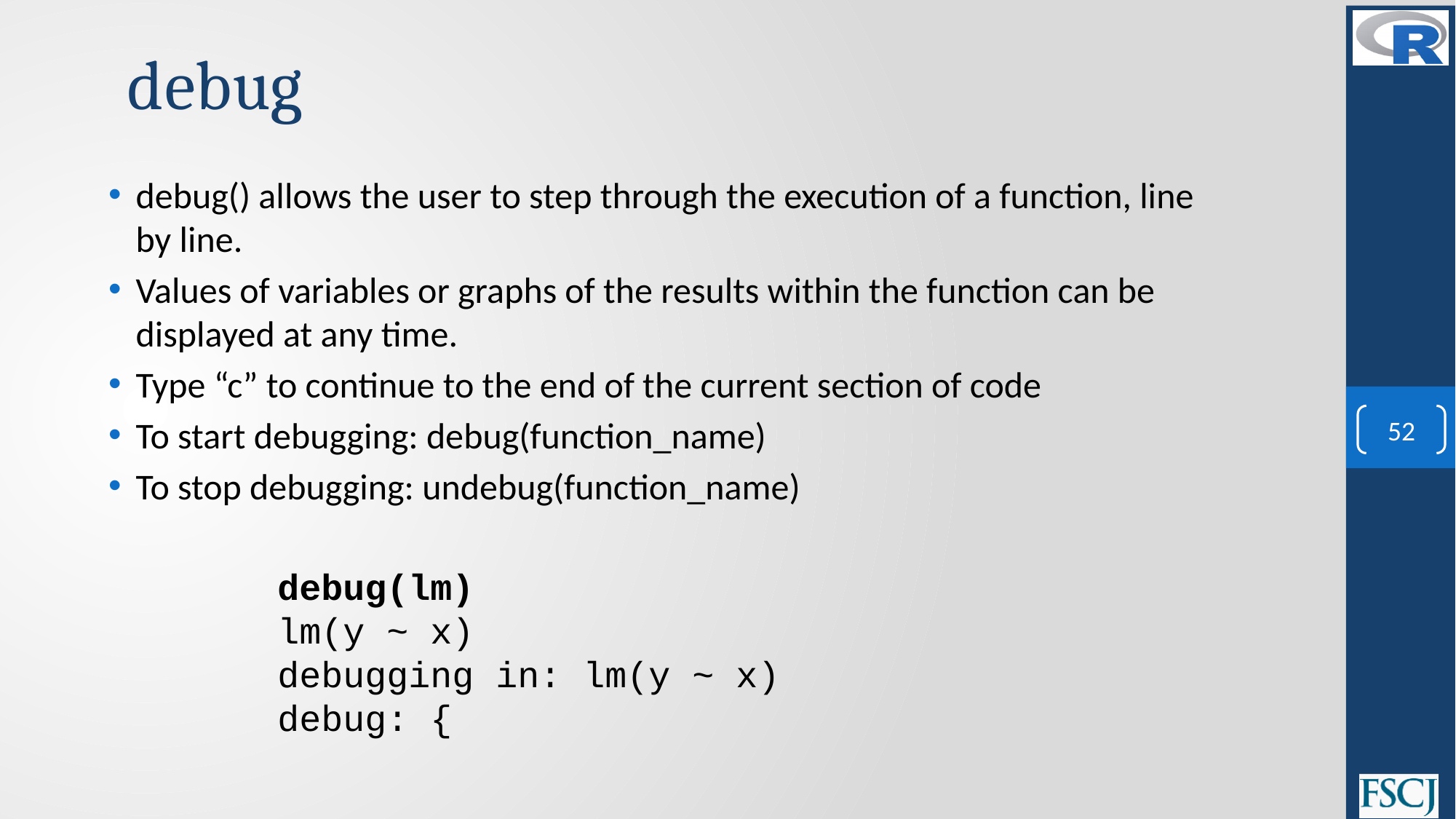

# debug
debug() allows the user to step through the execution of a function, line by line.
Values of variables or graphs of the results within the function can be displayed at any time.
Type “c” to continue to the end of the current section of code
To start debugging: debug(function_name)
To stop debugging: undebug(function_name)
52
debug(lm)
lm(y ~ x)
debugging in: lm(y ~ x)
debug: {